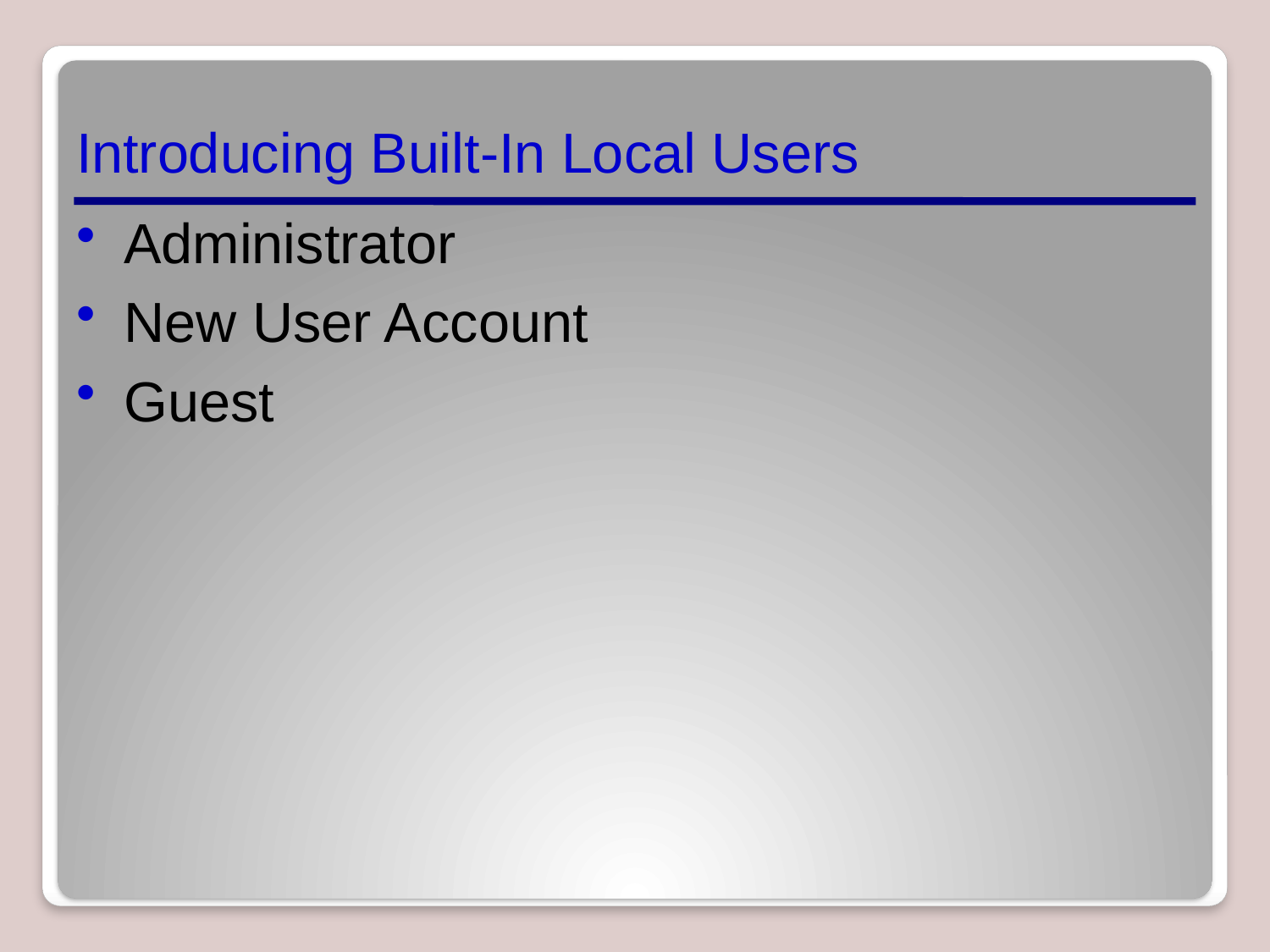

# Introducing Built-In Local Users
Administrator
New User Account
Guest